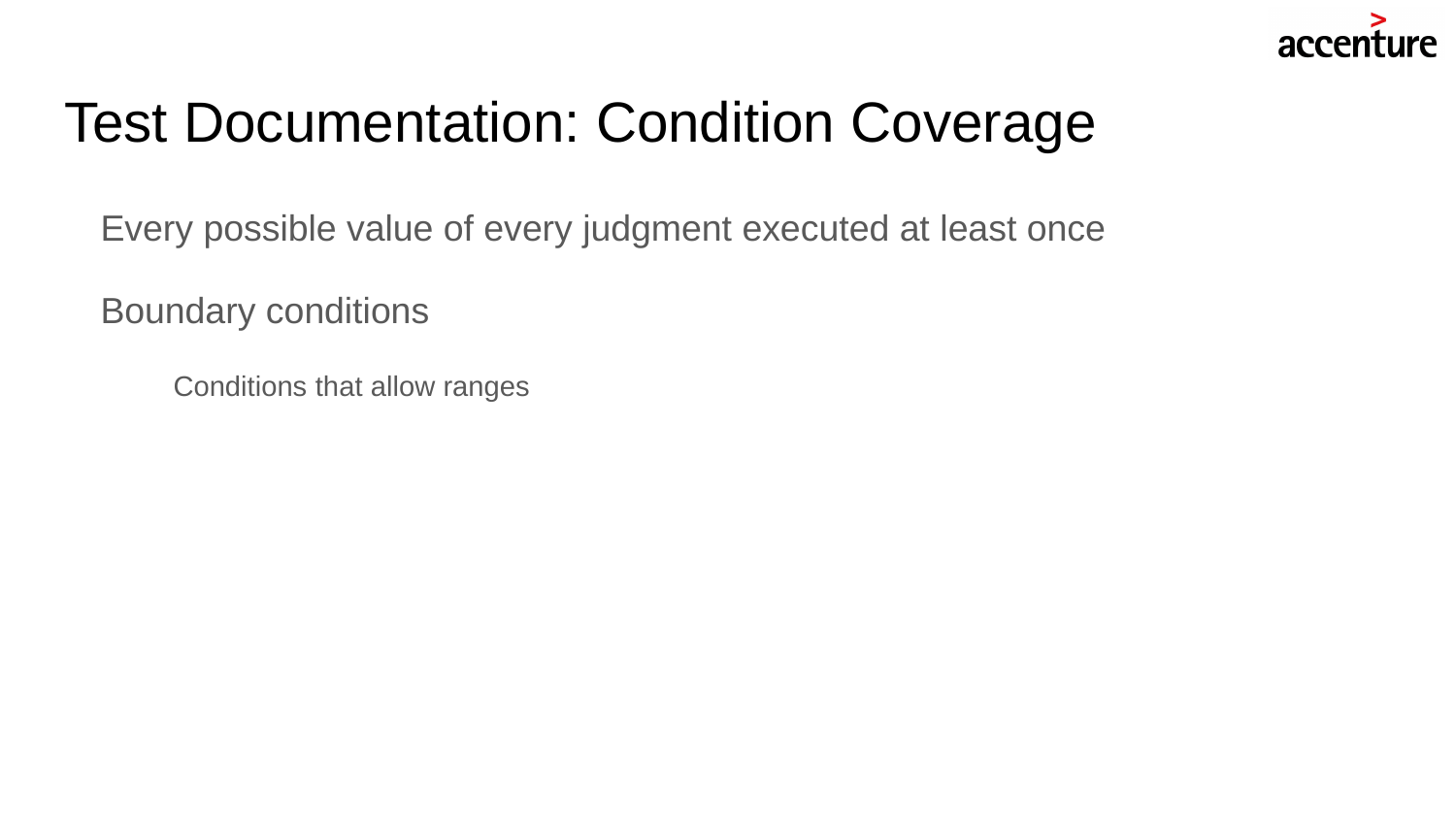

# Test Documentation: Condition Coverage
Every possible value of every judgment executed at least once
Boundary conditions
Conditions that allow ranges